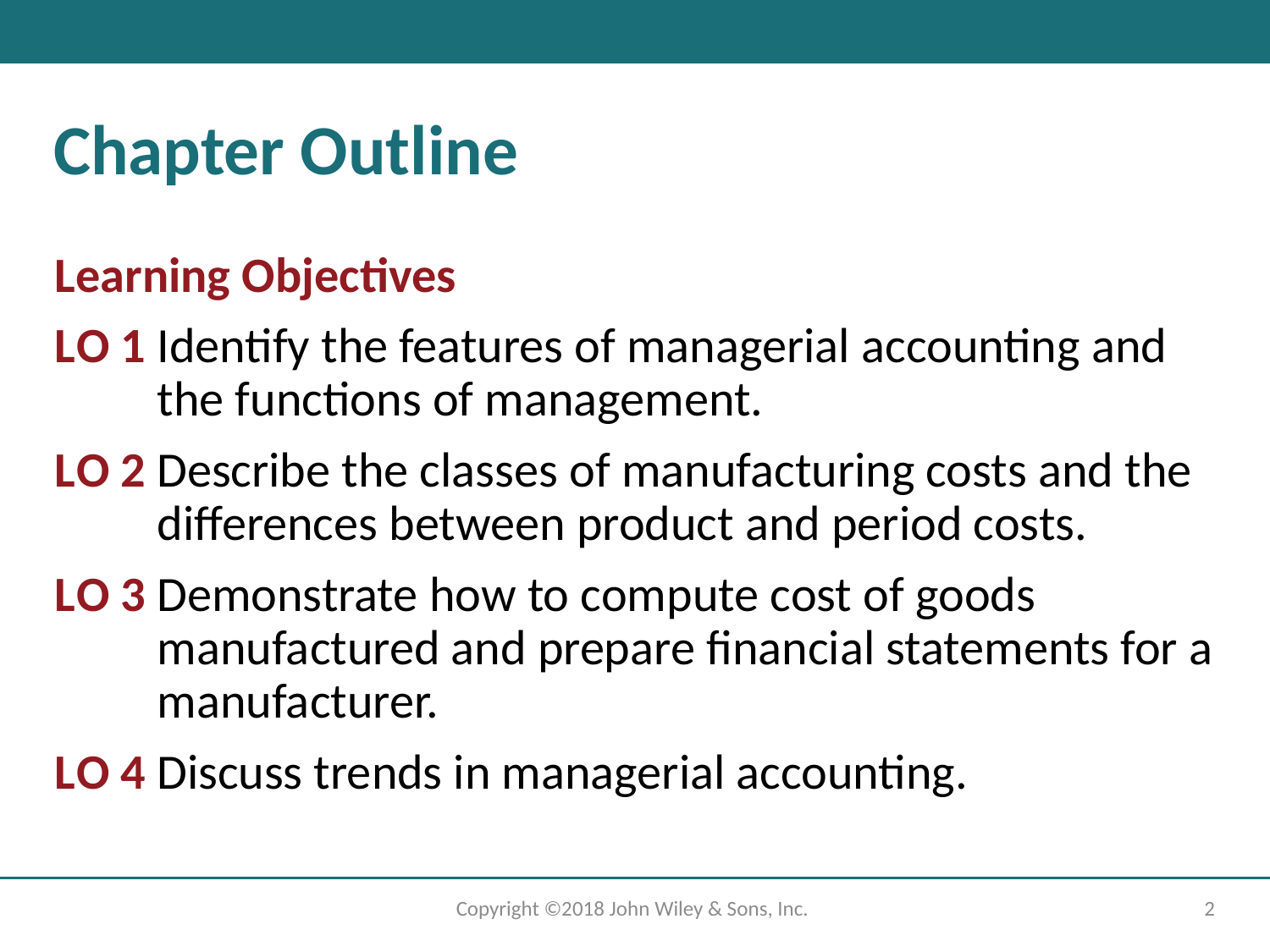

# Chapter Outline
Learning Objectives
L O 1 Identify the features of managerial accounting and the functions of management.
L O 2 Describe the classes of manufacturing costs and the differences between product and period costs.
L O 3 Demonstrate how to compute cost of goods manufactured and prepare financial statements for a manufacturer.
L O 4 Discuss trends in managerial accounting.
Copyright ©2018 John Wiley & Sons, Inc.
2